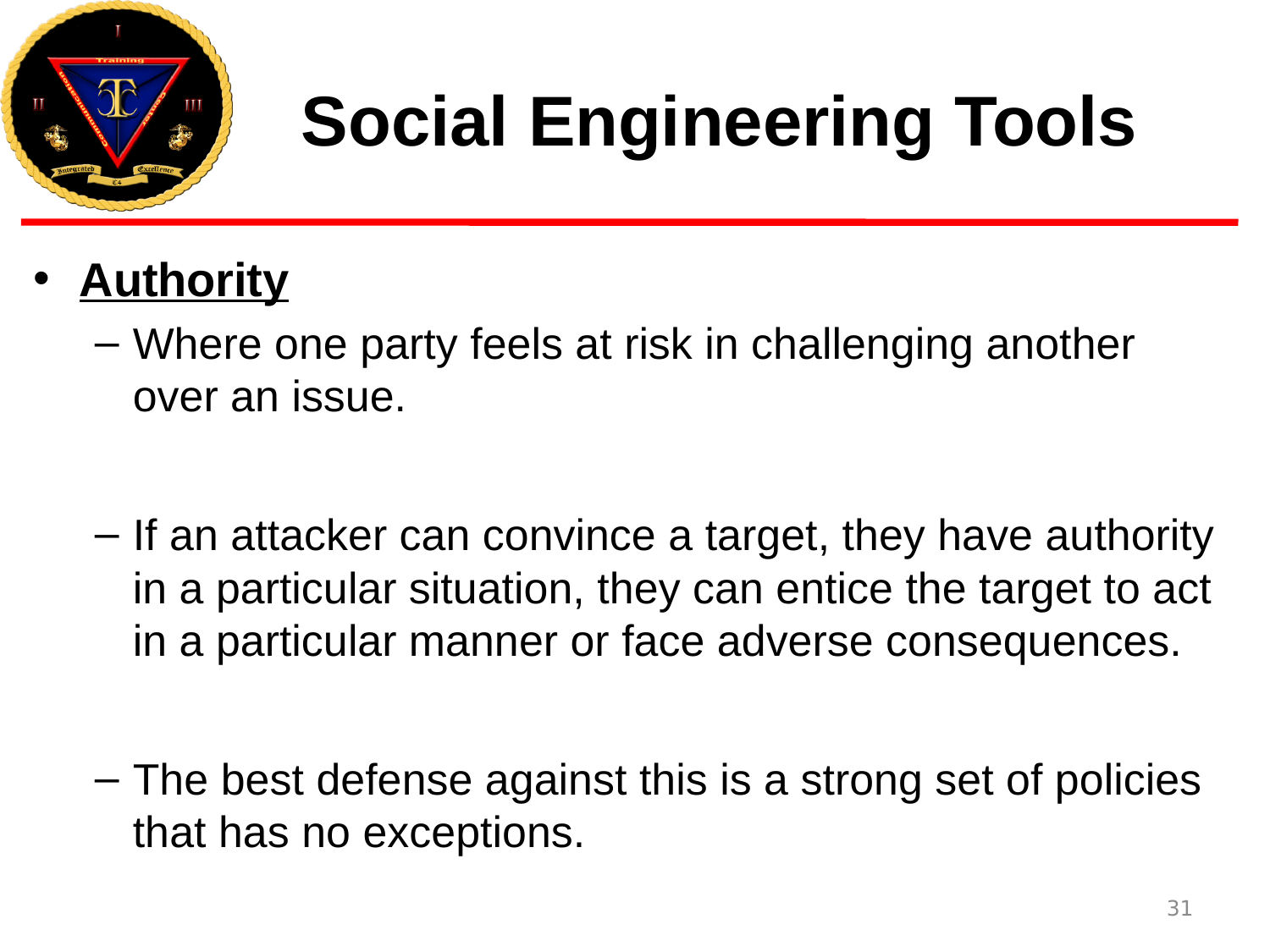

# Social Engineering Tools
Authority
Where one party feels at risk in challenging another over an issue.

If an attacker can convince a target, they have authority in a particular situation, they can entice the target to act in a particular manner or face adverse consequences.

The best defense against this is a strong set of policies that has no exceptions.
31